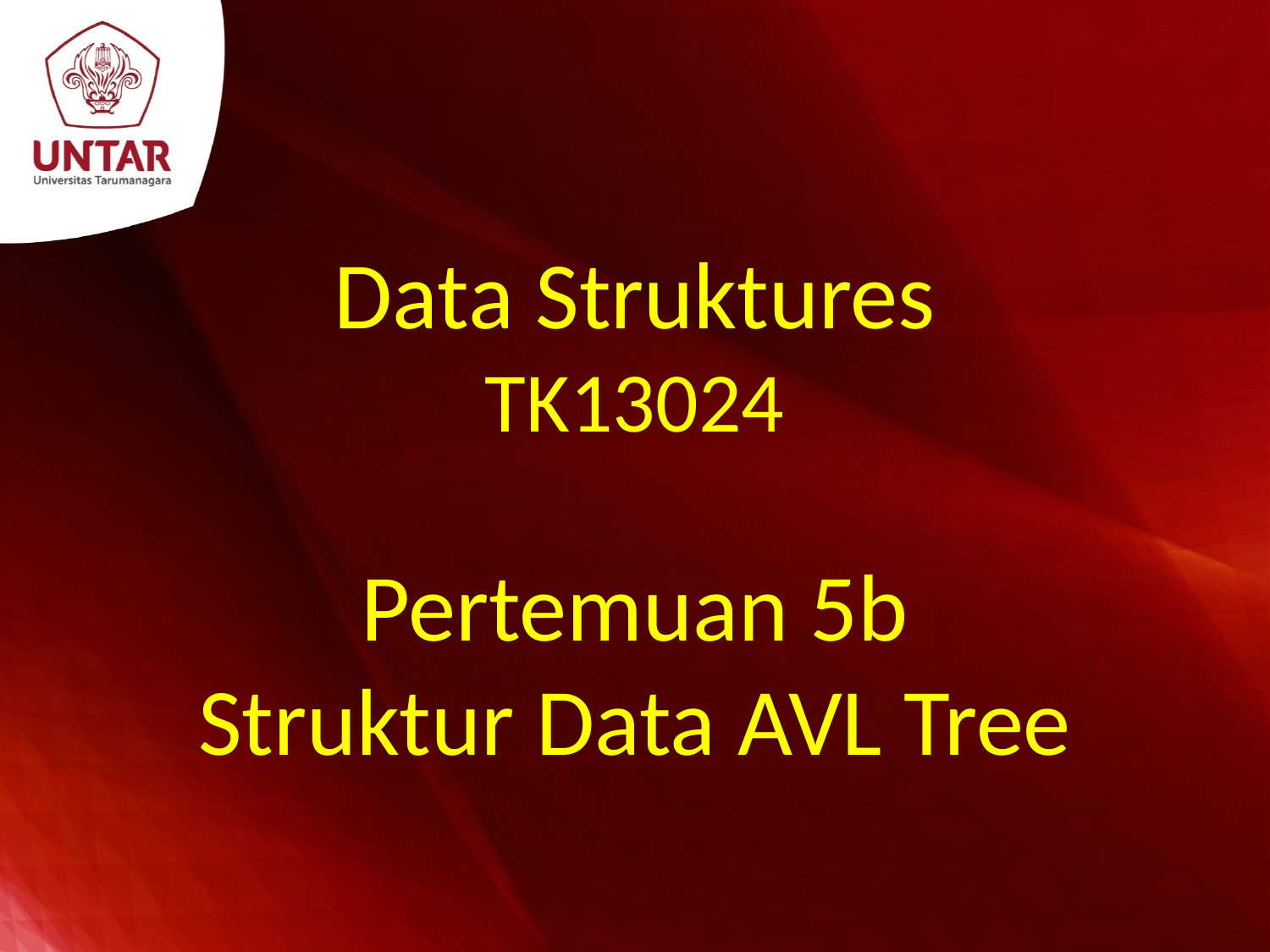

# Data Struktures TK13024
Pertemuan 5b
Struktur Data AVL Tree